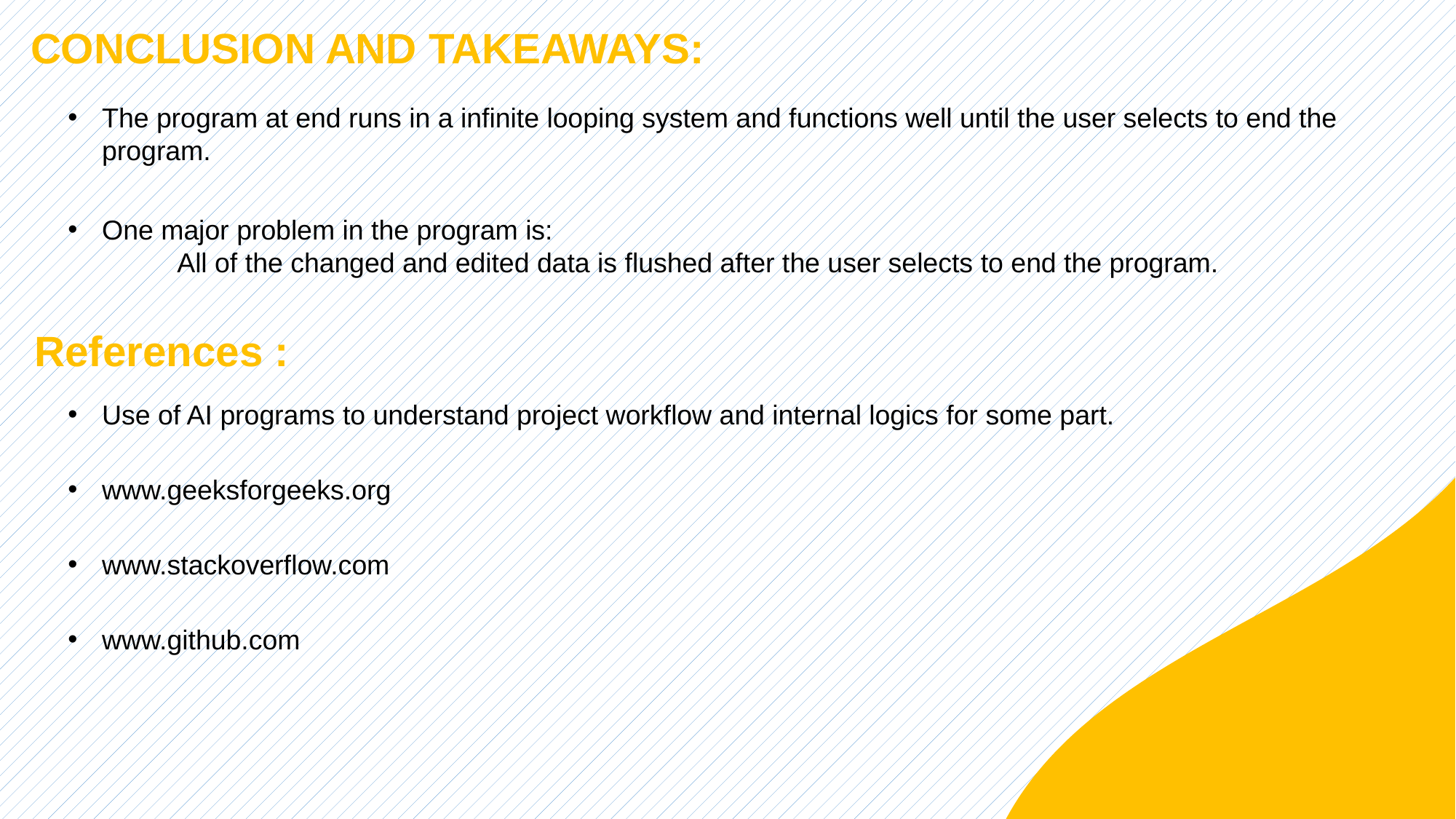

CONCLUSION AND TAKEAWAYS:
The program at end runs in a infinite looping system and functions well until the user selects to end the program.
One major problem in the program is:
	All of the changed and edited data is flushed after the user selects to end the program.
References :
Use of AI programs to understand project workflow and internal logics for some part.
www.geeksforgeeks.org

www.stackoverflow.com
www.github.com